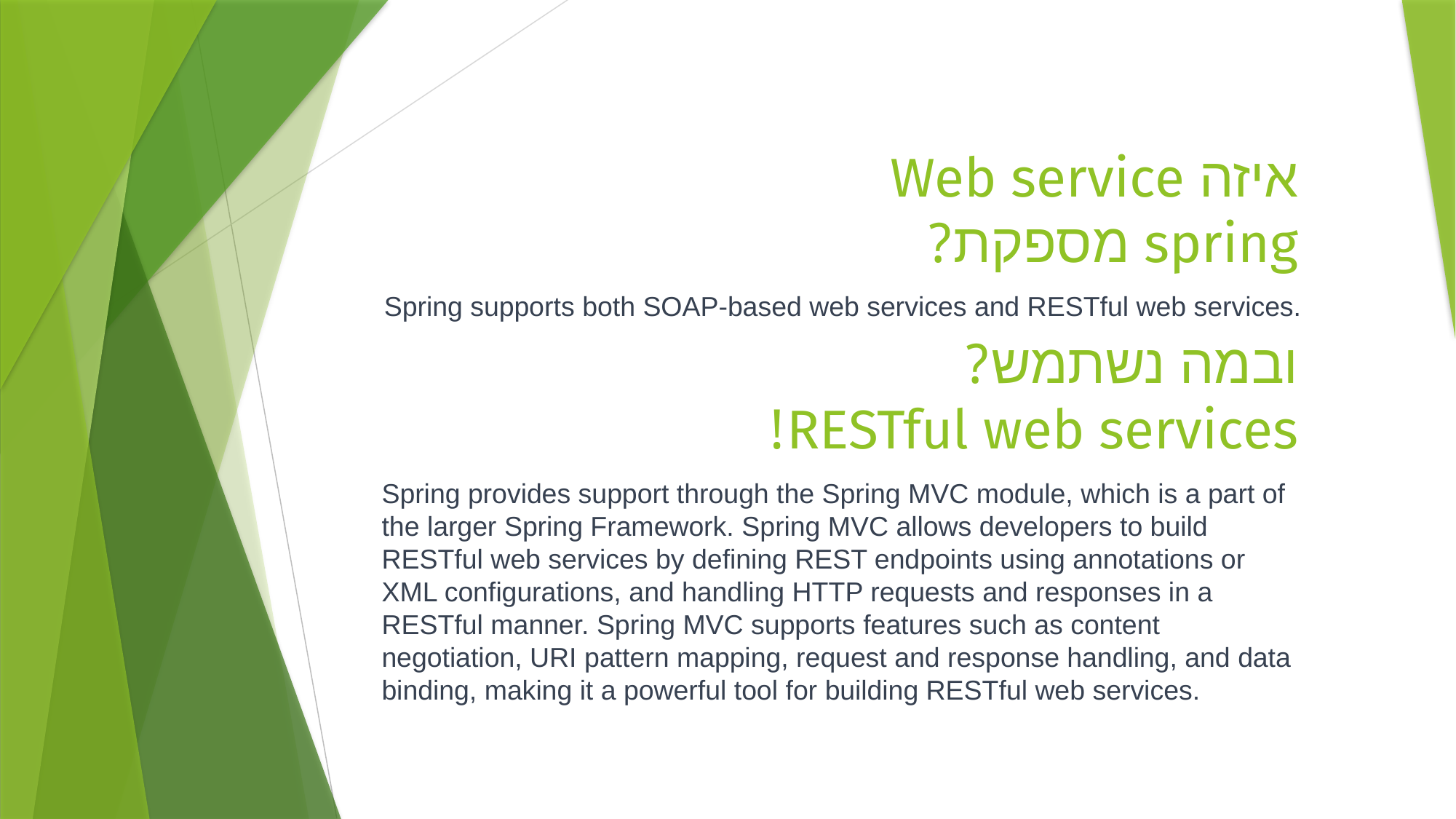

# איזה Web service spring מספקת?
Spring supports both SOAP-based web services and RESTful web services.
ובמה נשתמש?
RESTful web services!
Spring provides support through the Spring MVC module, which is a part of the larger Spring Framework. Spring MVC allows developers to build RESTful web services by defining REST endpoints using annotations or XML configurations, and handling HTTP requests and responses in a RESTful manner. Spring MVC supports features such as content negotiation, URI pattern mapping, request and response handling, and data binding, making it a powerful tool for building RESTful web services.